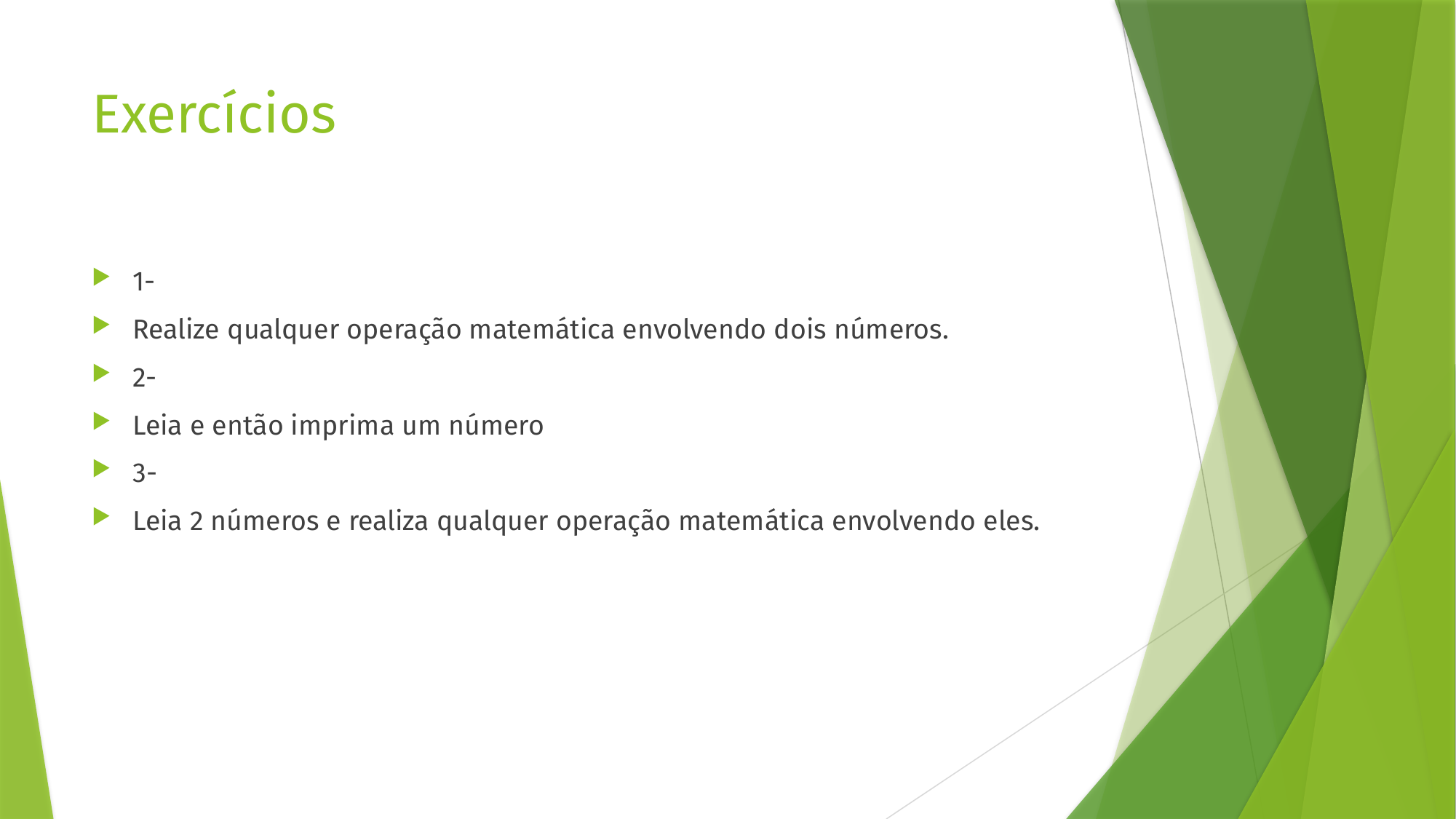

# Exercícios
1-
Realize qualquer operação matemática envolvendo dois números.
2-
Leia e então imprima um número
3-
Leia 2 números e realiza qualquer operação matemática envolvendo eles.